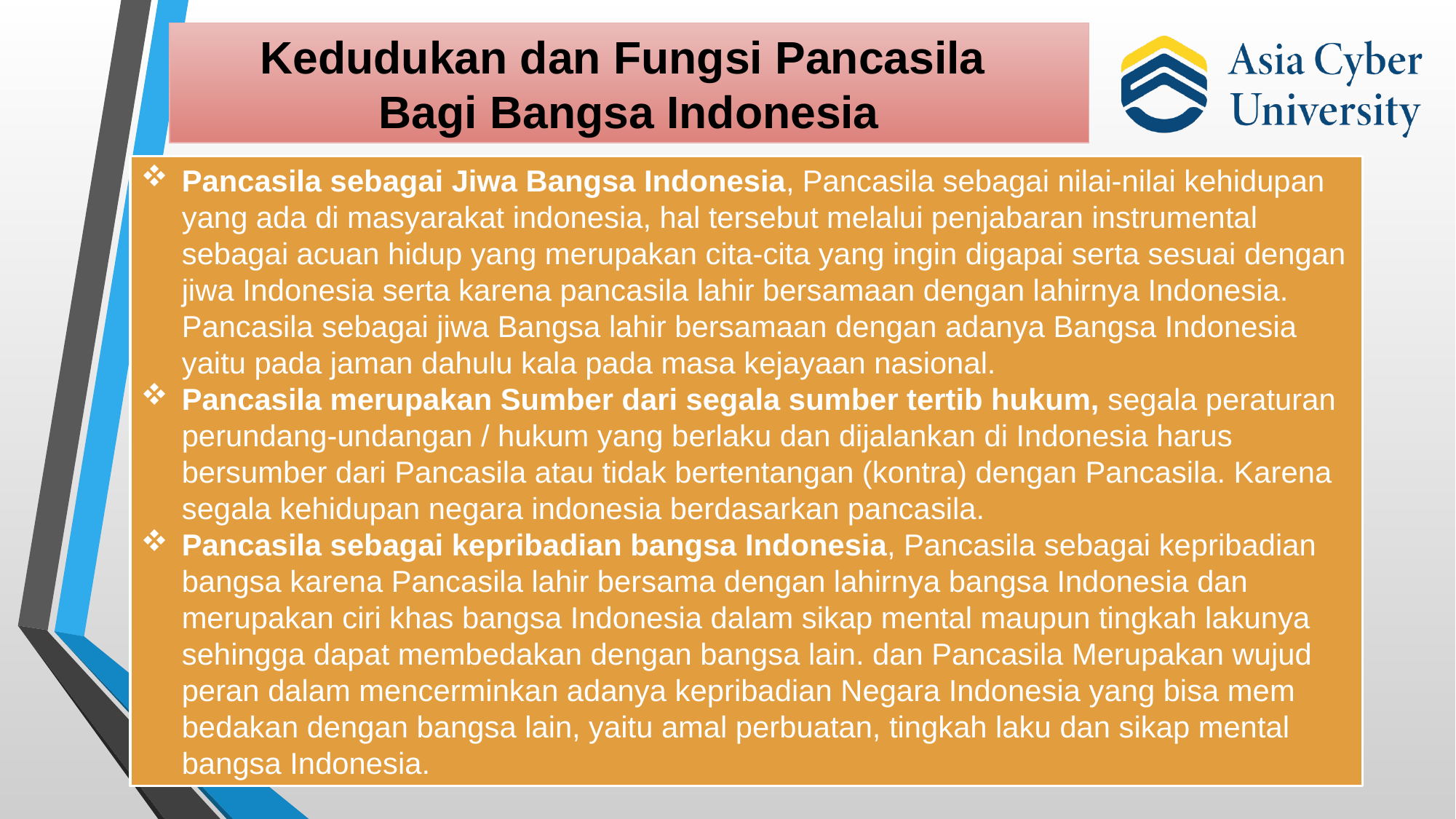

Kedudukan dan Fungsi Pancasila
Bagi Bangsa Indonesia
Pancasila sebagai Jiwa Bangsa Indonesia, Pancasila sebagai nilai-nilai kehidupan yang ada di masyarakat indonesia, hal tersebut melalui penjabaran instrumental sebagai acuan hidup yang merupakan cita-cita yang ingin digapai serta sesuai dengan jiwa Indonesia serta karena pancasila lahir bersamaan dengan lahirnya Indonesia. Pancasila sebagai jiwa Bangsa lahir bersamaan dengan adanya Bangsa Indonesia yaitu pada jaman dahulu kala pada masa kejayaan nasional.
Pancasila merupakan Sumber dari segala sumber tertib hukum, segala peraturan perundang-undangan / hukum yang berlaku dan dijalankan di Indonesia harus bersumber dari Pancasila atau tidak bertentangan (kontra) dengan Pancasila. Karena segala kehidupan negara indonesia berdasarkan pancasila.
Pancasila sebagai kepribadian bangsa Indonesia, Pancasila sebagai kepribadian bangsa karena Pancasila lahir bersama dengan lahirnya bangsa Indonesia dan merupakan ciri khas bangsa Indonesia dalam sikap mental maupun tingkah lakunya sehingga dapat membedakan dengan bangsa lain. dan Pancasila Merupakan wujud peran dalam mencerminkan adanya kepribadian Negara Indonesia yang bisa mem bedakan dengan bangsa lain, yaitu amal perbuatan, tingkah laku dan sikap mental bangsa Indonesia.